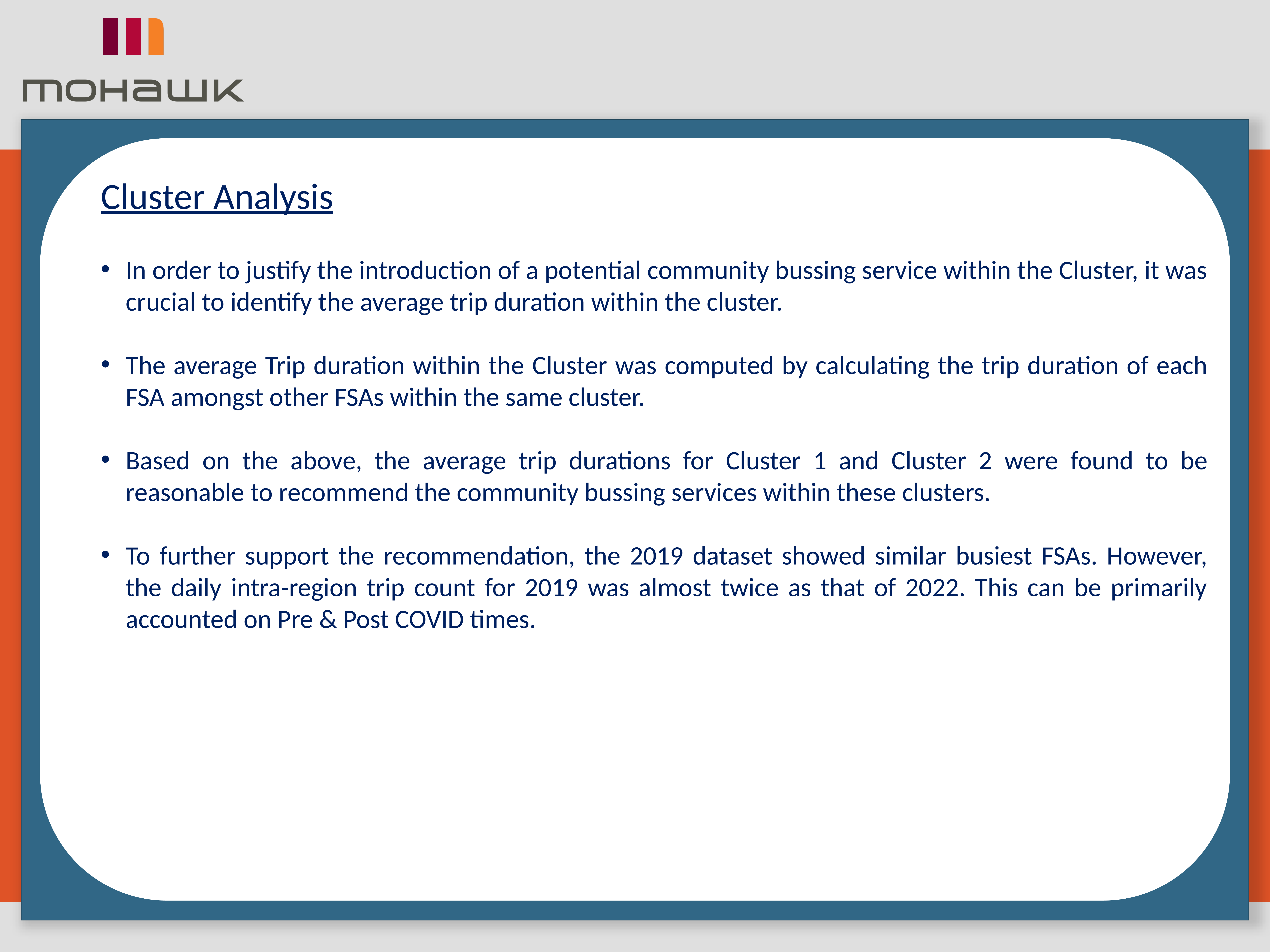

Cluster Analysis
In order to justify the introduction of a potential community bussing service within the Cluster, it was crucial to identify the average trip duration within the cluster.

The average Trip duration within the Cluster was computed by calculating the trip duration of each FSA amongst other FSAs within the same cluster.

Based on the above, the average trip durations for Cluster 1 and Cluster 2 were found to be reasonable to recommend the community bussing services within these clusters.

To further support the recommendation, the 2019 dataset showed similar busiest FSAs. However, the daily intra-region trip count for 2019 was almost twice as that of 2022. This can be primarily accounted on Pre & Post COVID times.